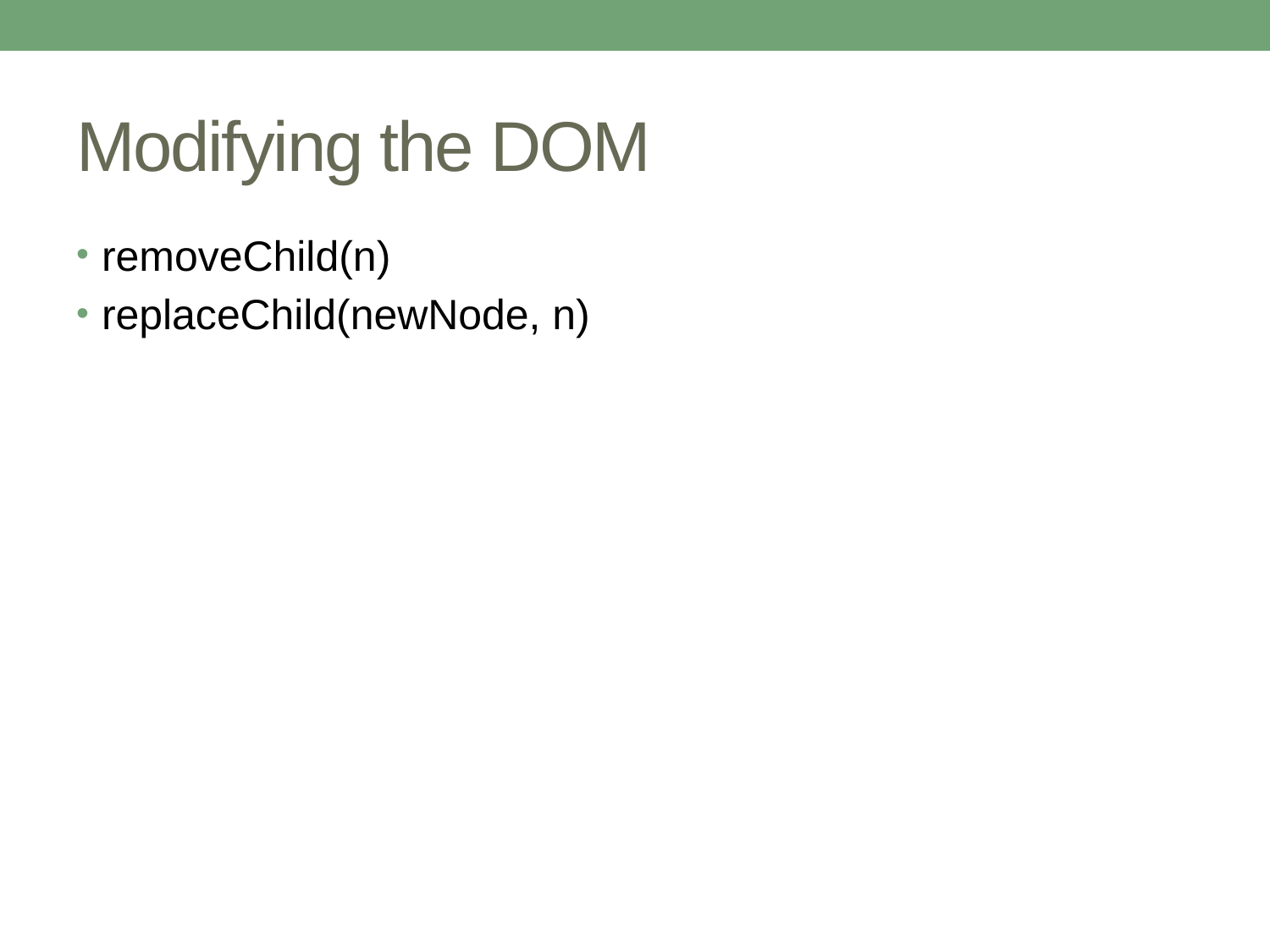

# Modifying the DOM
removeChild(n)
replaceChild(newNode, n)